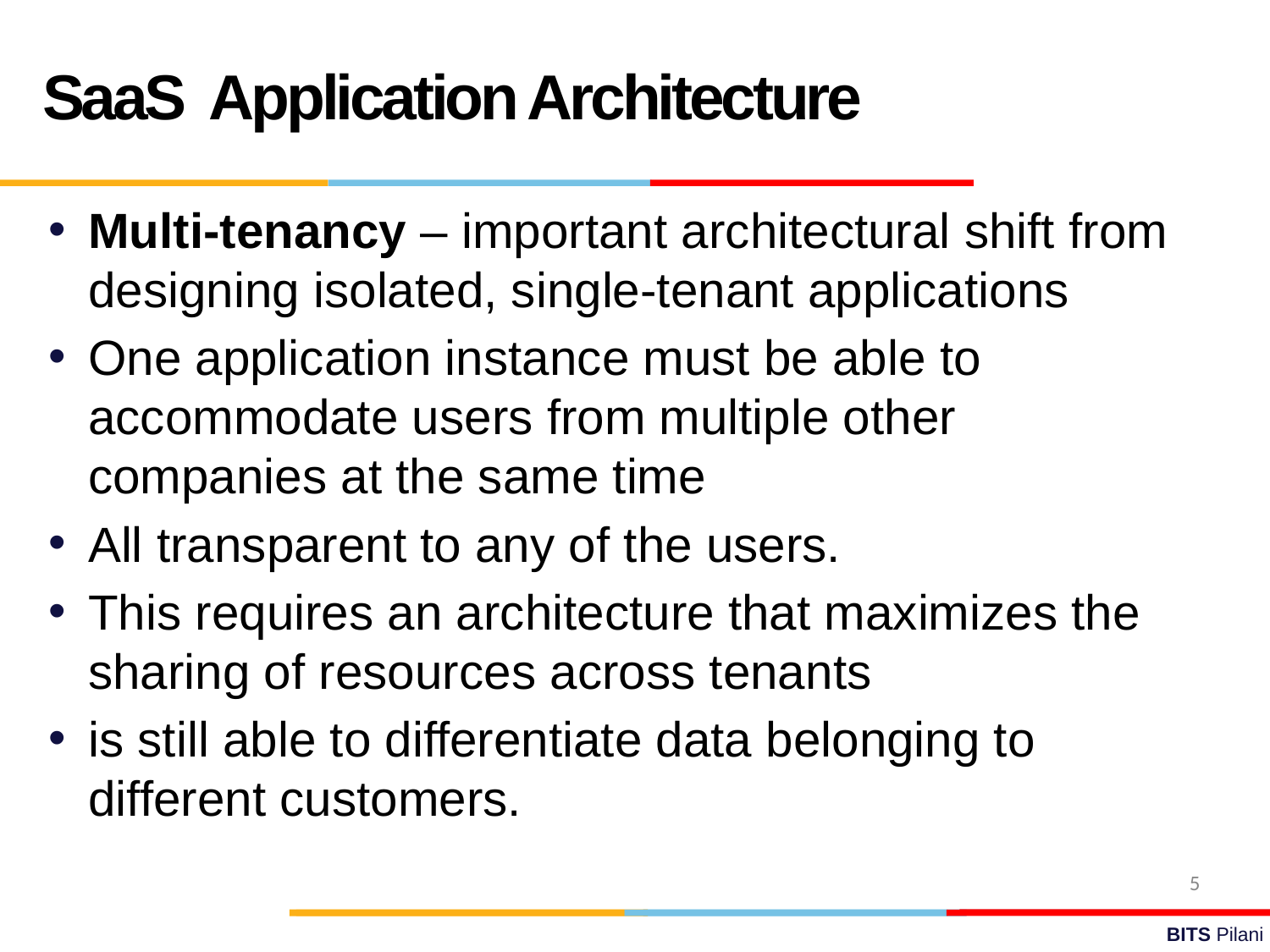

SaaS  Application Architecture
Multi-tenancy – important architectural shift from designing isolated, single-tenant applications
One application instance must be able to accommodate users from multiple other companies at the same time
All transparent to any of the users.
This requires an architecture that maximizes the sharing of resources across tenants
is still able to differentiate data belonging to different customers.
5